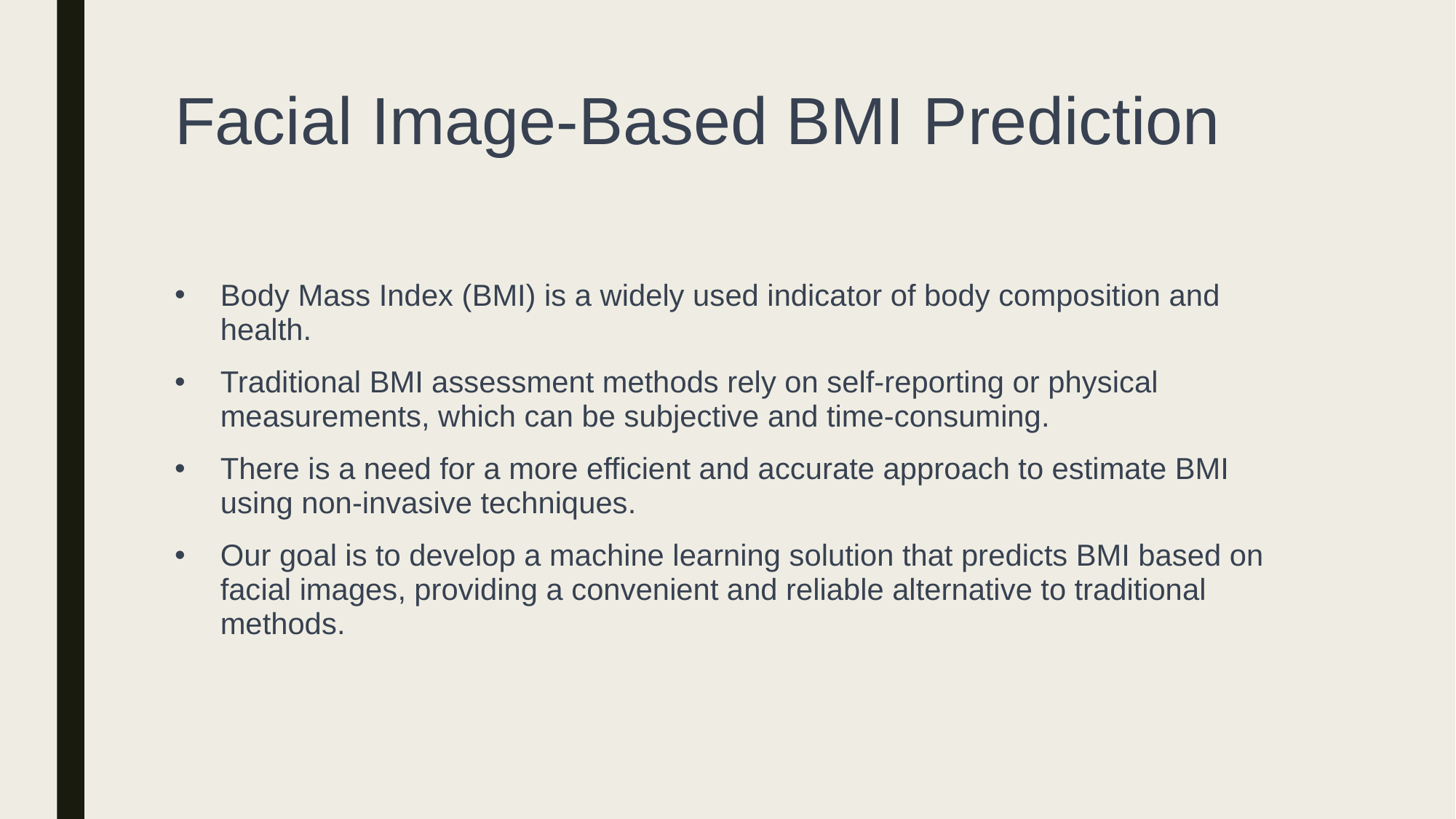

# Facial Image-Based BMI Prediction
Body Mass Index (BMI) is a widely used indicator of body composition and health.
Traditional BMI assessment methods rely on self-reporting or physical measurements, which can be subjective and time-consuming.
There is a need for a more efficient and accurate approach to estimate BMI using non-invasive techniques.
Our goal is to develop a machine learning solution that predicts BMI based on facial images, providing a convenient and reliable alternative to traditional methods.